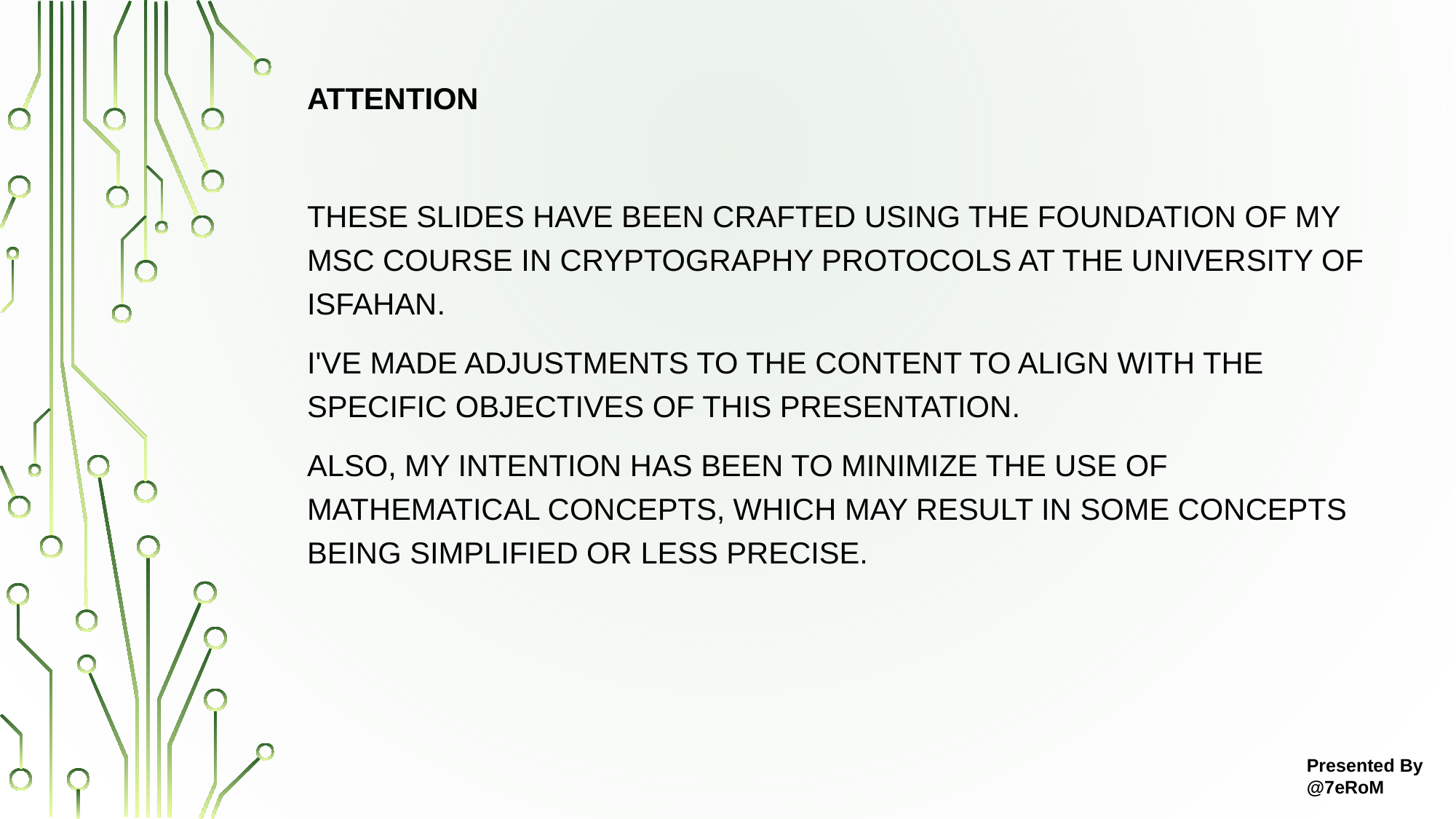

Attention

These slides have been crafted using the foundation of my MSc course in Cryptography Protocols at the University of ISfahan.
I've made adjustments to the content to align with the specific objectives of this presentation.
Also, My intention has been to minimize the use of mathematical concepts, which may result in some concepts being simplified or less precise.
Presented By
@7eRoM